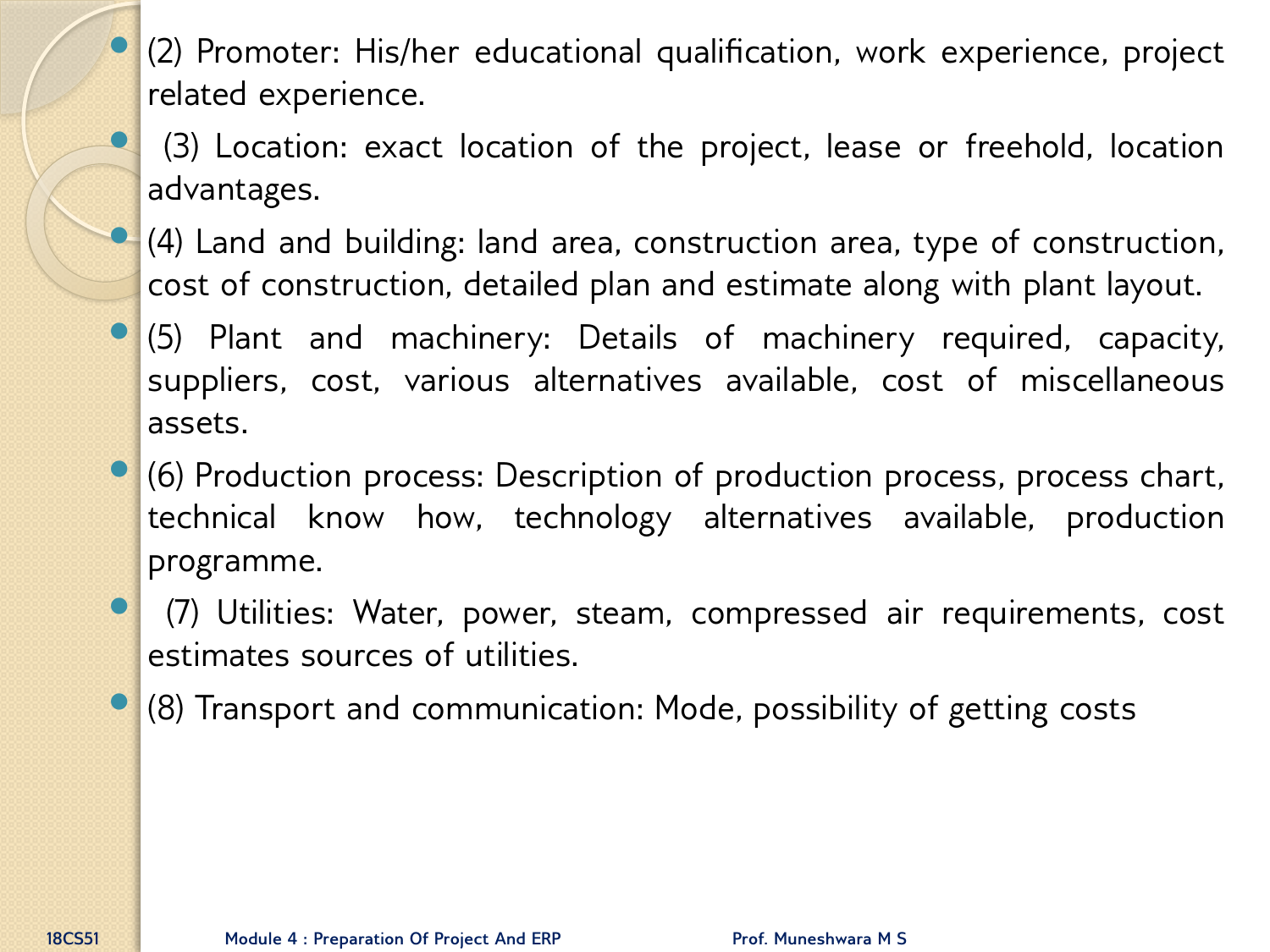

(2) Promoter: His/her educational qualification, work experience, project related experience.
 (3) Location: exact location of the project, lease or freehold, location advantages.
(4) Land and building: land area, construction area, type of construction, cost of construction, detailed plan and estimate along with plant layout.
(5) Plant and machinery: Details of machinery required, capacity, suppliers, cost, various alternatives available, cost of miscellaneous assets.
(6) Production process: Description of production process, process chart, technical know how, technology alternatives available, production programme.
 (7) Utilities: Water, power, steam, compressed air requirements, cost estimates sources of utilities.
(8) Transport and communication: Mode, possibility of getting costs
18CS51                      Module 4 : Preparation Of Project And ERP                              Prof. Muneshwara M S